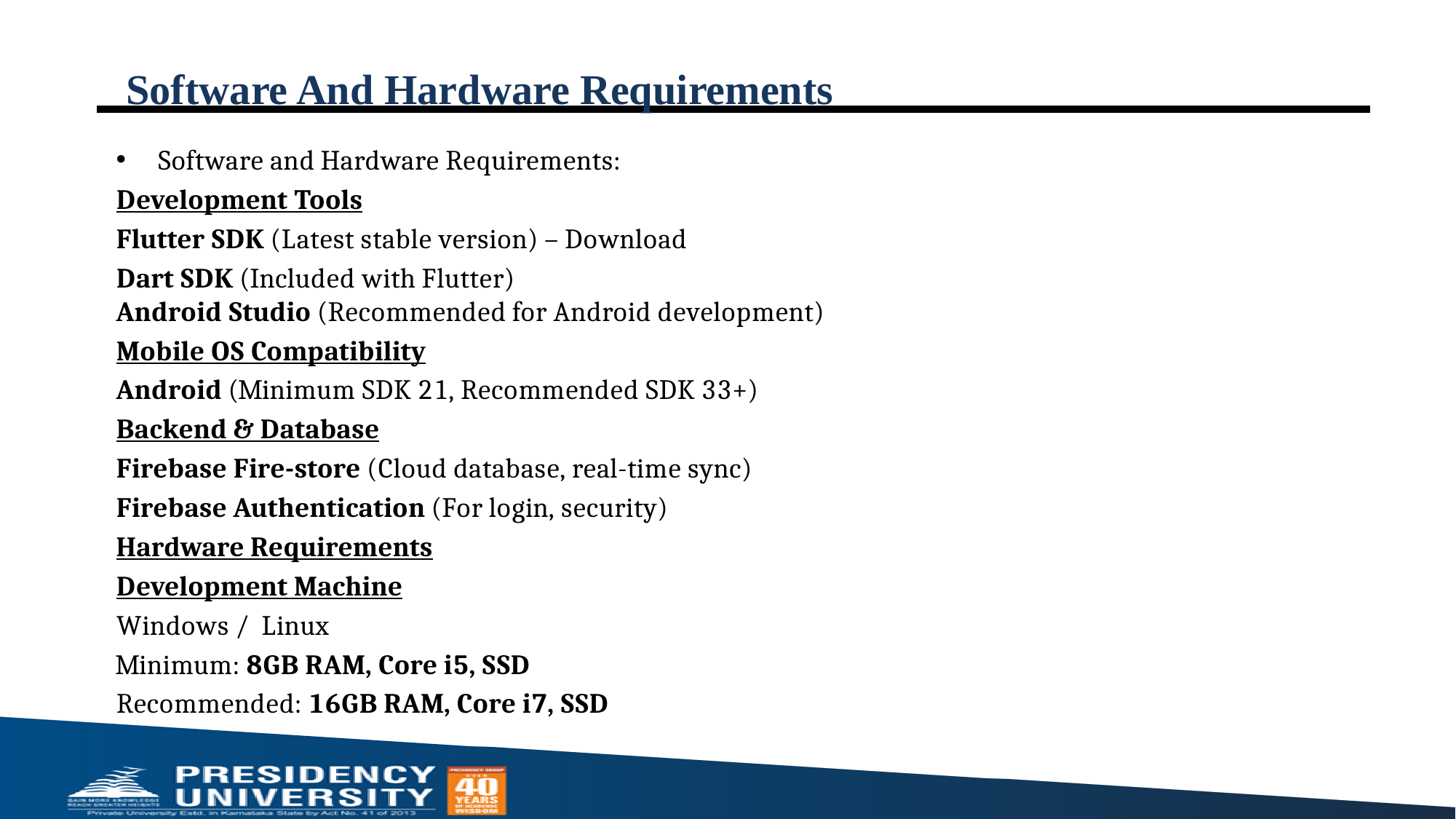

# Software And Hardware Requirements
Software and Hardware Requirements:
Development Tools
Flutter SDK (Latest stable version) – Download
Dart SDK (Included with Flutter)
Android Studio (Recommended for Android development)
Mobile OS Compatibility
Android (Minimum SDK 21, Recommended SDK 33+)
Backend & Database
Firebase Fire-store (Cloud database, real-time sync)
Firebase Authentication (For login, security)
Hardware Requirements
Development Machine
Windows /  Linux
Minimum: 8GB RAM, Core i5, SSD
Recommended: 16GB RAM, Core i7, SSD